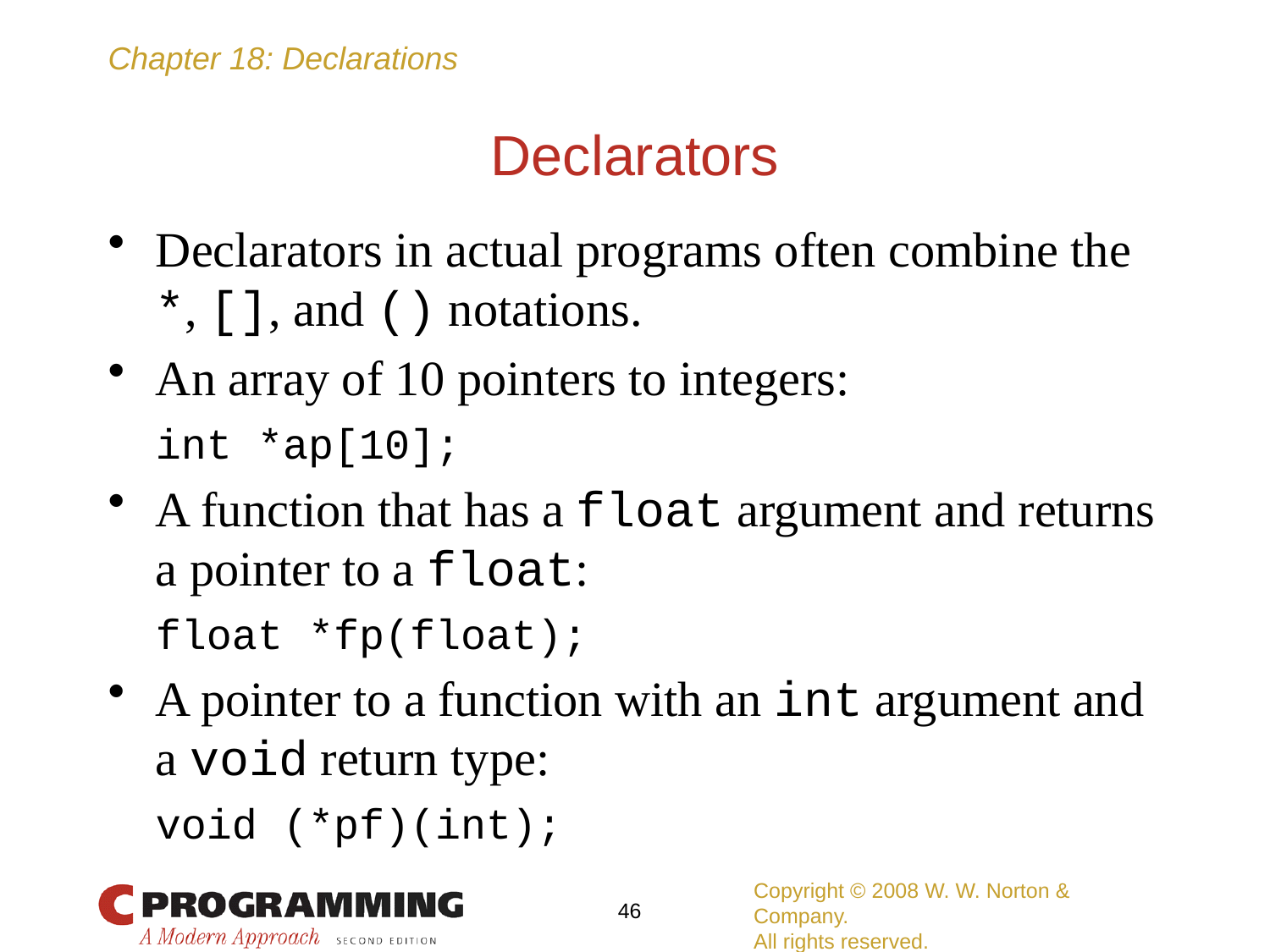

# Declarators
Declarators in actual programs often combine the *, [], and () notations.
An array of 10 pointers to integers:
	int *ap[10];
A function that has a float argument and returns a pointer to a float:
	float *fp(float);
A pointer to a function with an int argument and a void return type:
	void (*pf)(int);
Copyright © 2008 W. W. Norton & Company.
All rights reserved.
46